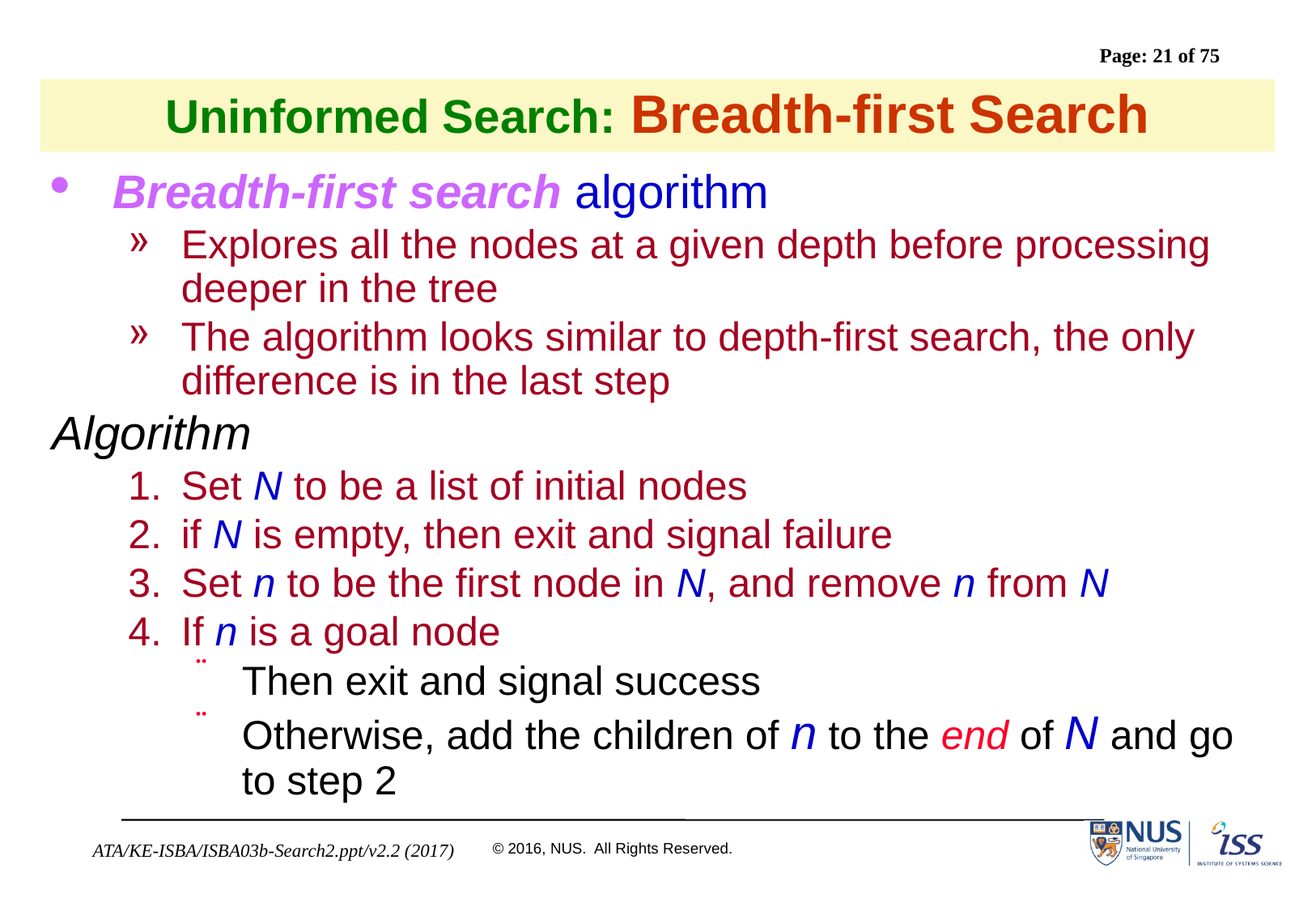

# Uninformed Search: Breadth-first Search
Breadth-first search algorithm
Explores all the nodes at a given depth before processing deeper in the tree
The algorithm looks similar to depth-first search, the only difference is in the last step
Algorithm
Set N to be a list of initial nodes
if N is empty, then exit and signal failure
Set n to be the first node in N, and remove n from N
If n is a goal node
Then exit and signal success
Otherwise, add the children of n to the end of N and go to step 2